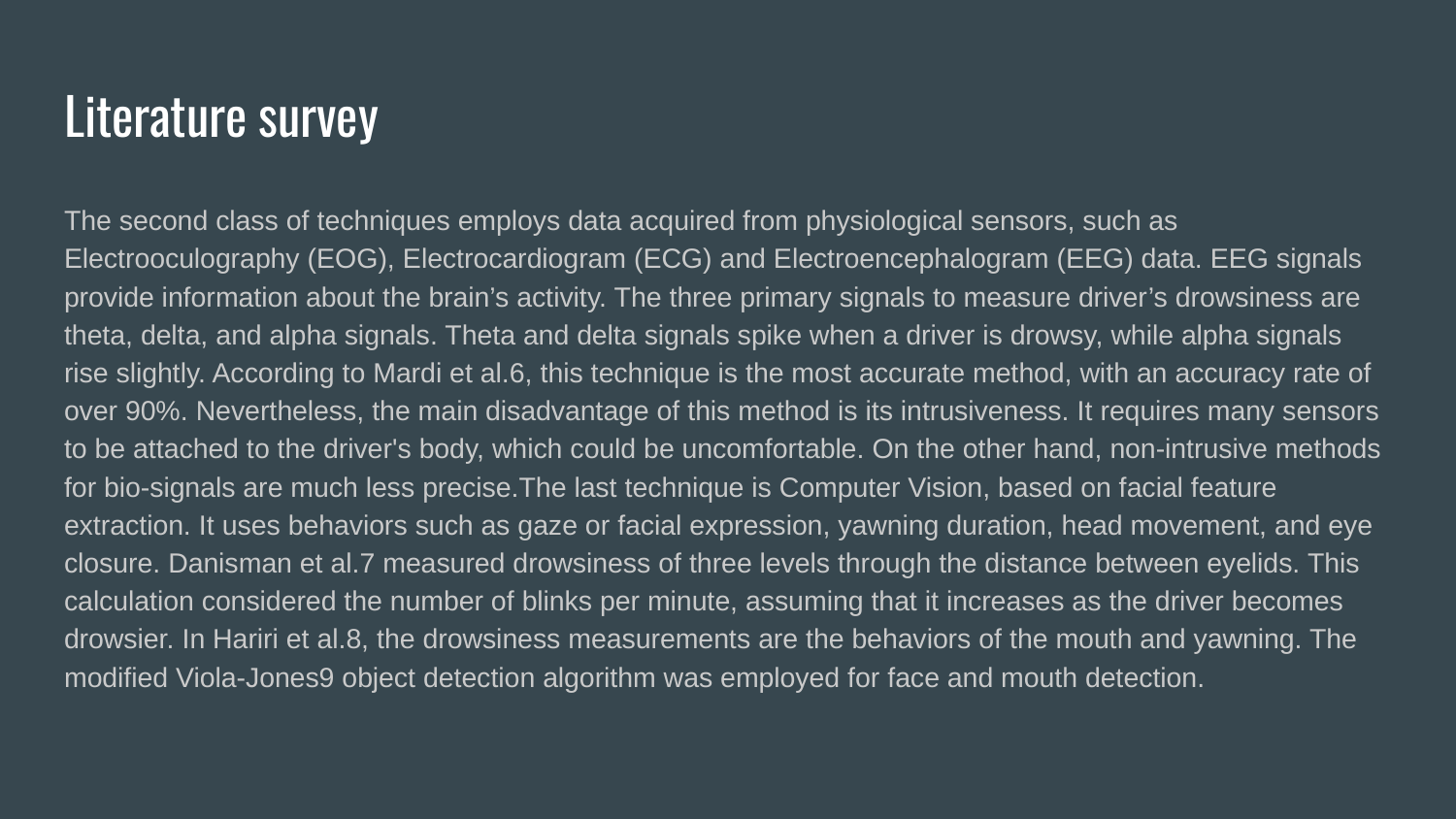

# Literature survey
The second class of techniques employs data acquired from physiological sensors, such as Electrooculography (EOG), Electrocardiogram (ECG) and Electroencephalogram (EEG) data. EEG signals provide information about the brain’s activity. The three primary signals to measure driver’s drowsiness are theta, delta, and alpha signals. Theta and delta signals spike when a driver is drowsy, while alpha signals rise slightly. According to Mardi et al.6, this technique is the most accurate method, with an accuracy rate of over 90%. Nevertheless, the main disadvantage of this method is its intrusiveness. It requires many sensors to be attached to the driver's body, which could be uncomfortable. On the other hand, non-intrusive methods for bio-signals are much less precise.The last technique is Computer Vision, based on facial feature extraction. It uses behaviors such as gaze or facial expression, yawning duration, head movement, and eye closure. Danisman et al.7 measured drowsiness of three levels through the distance between eyelids. This calculation considered the number of blinks per minute, assuming that it increases as the driver becomes drowsier. In Hariri et al.8, the drowsiness measurements are the behaviors of the mouth and yawning. The modified Viola-Jones9 object detection algorithm was employed for face and mouth detection.